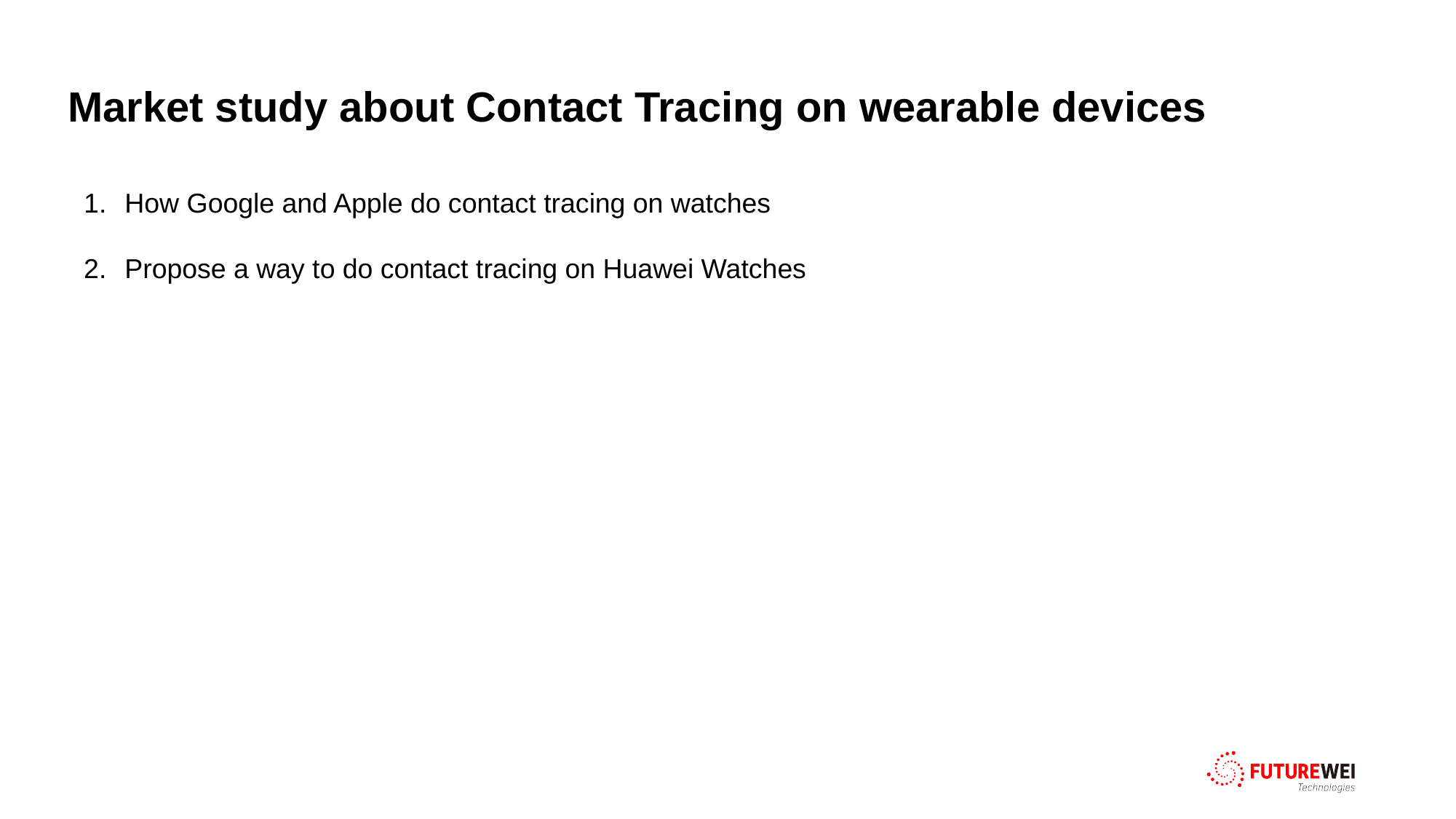

# Market study about Contact Tracing on wearable devices
How Google and Apple do contact tracing on watches

Propose a way to do contact tracing on Huawei Watches